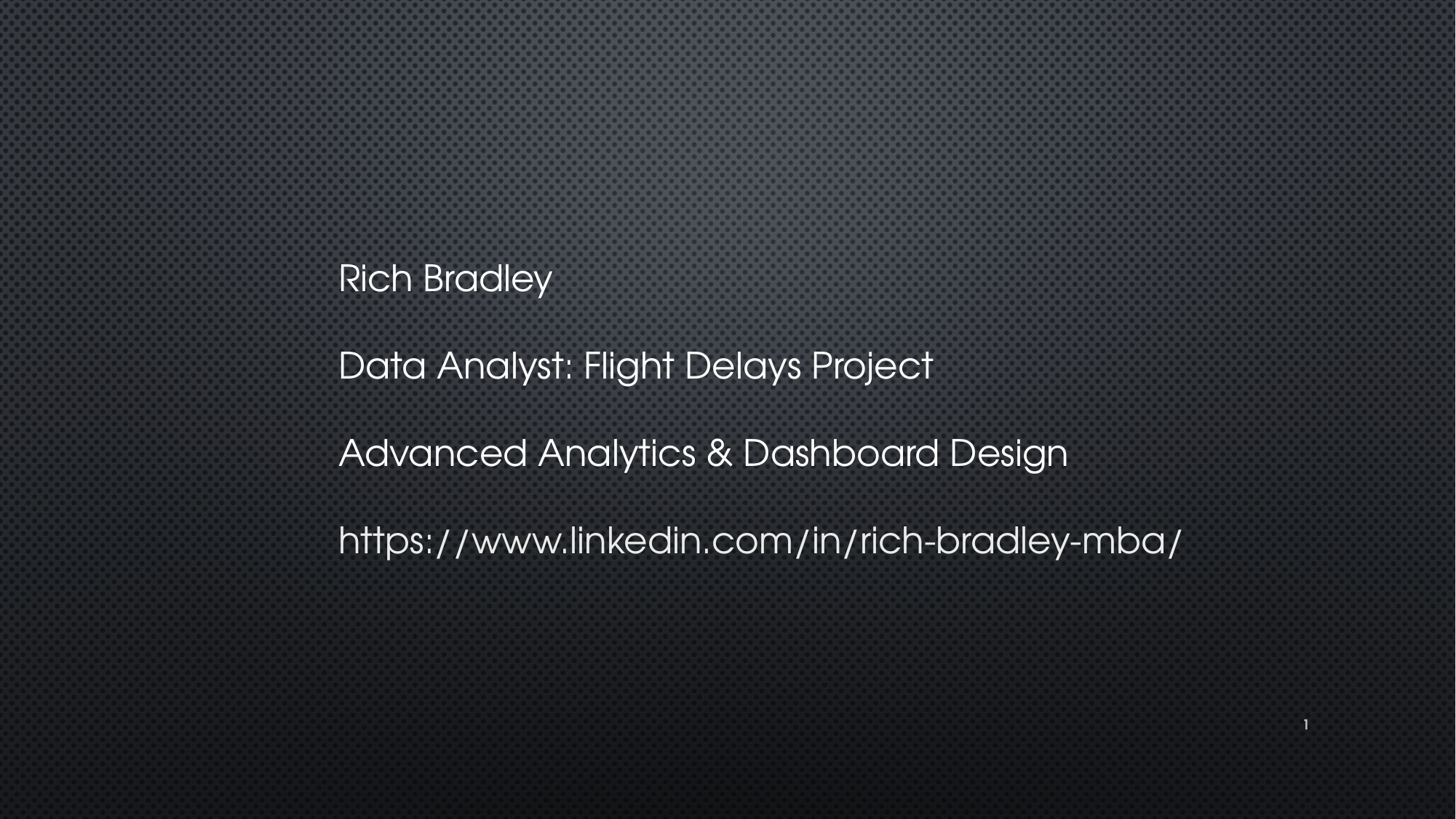

Rich Bradley

Data Analyst: Flight Delays Project

Advanced Analytics & Dashboard Design

https://www.linkedin.com/in/rich-bradley-mba/
1